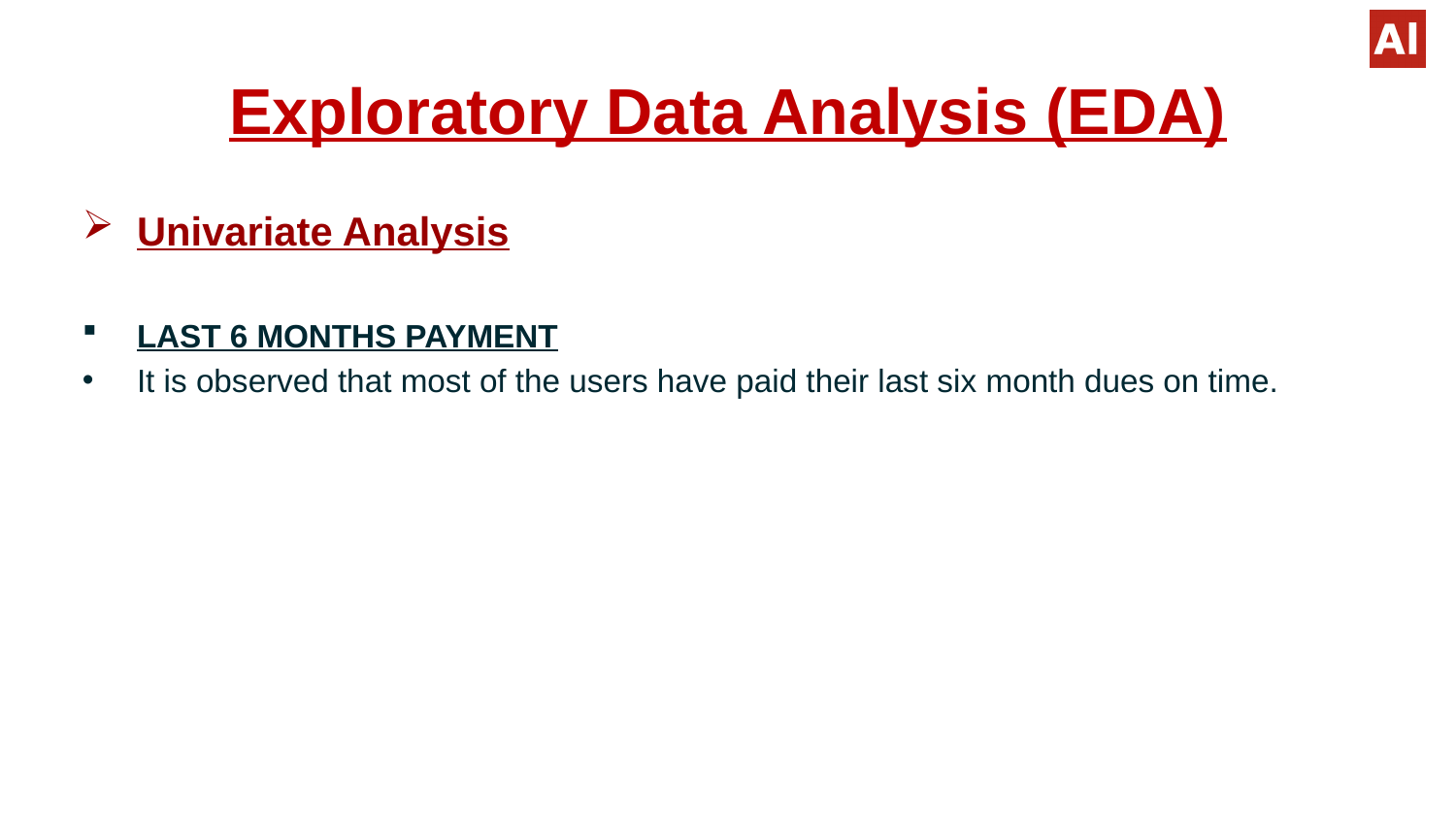

# Exploratory Data Analysis (EDA)
Univariate Analysis

LAST 6 MONTHS PAYMENT
It is observed that most of the users have paid their last six month dues on time.